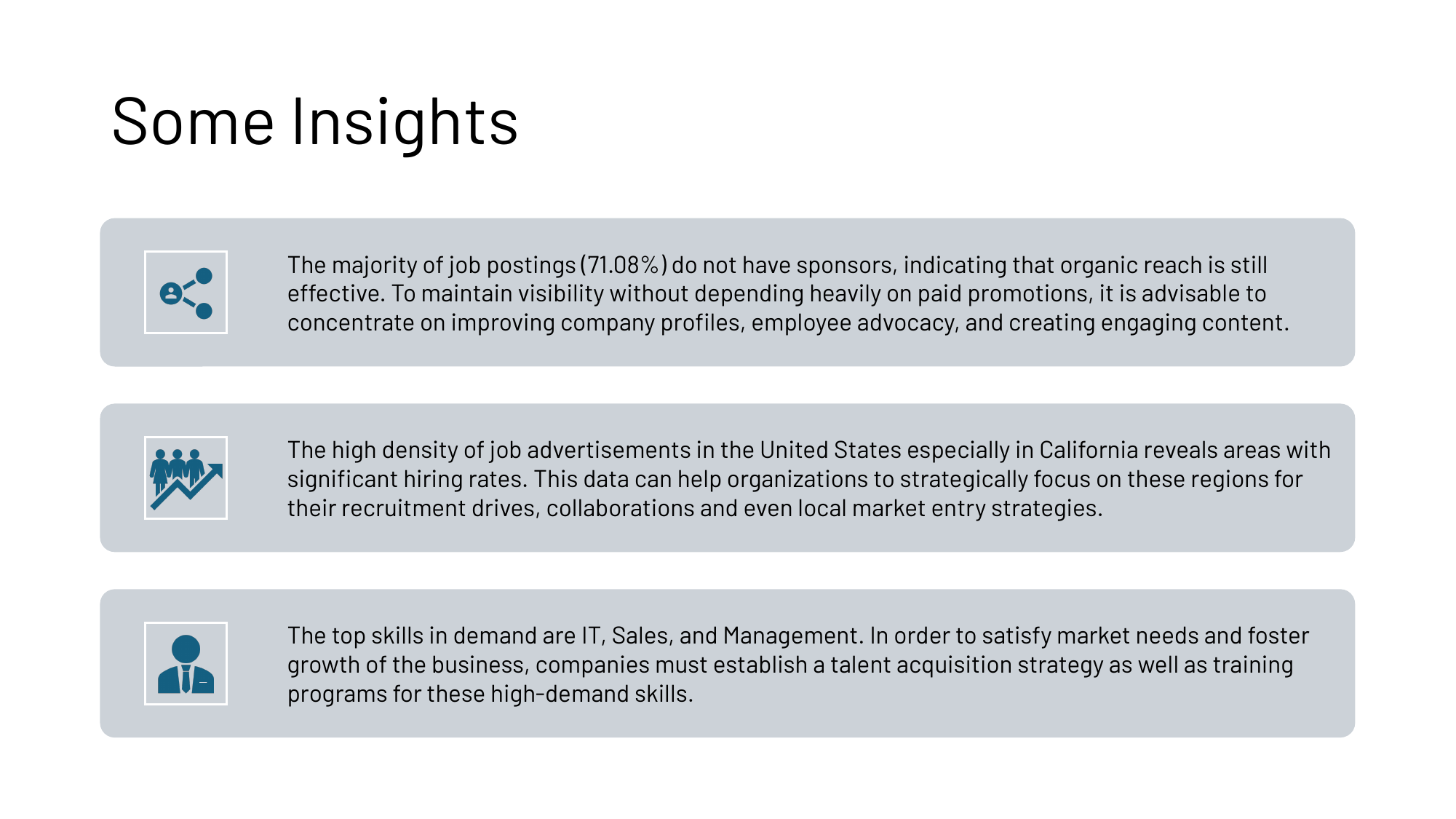

# Some Insights
The majority of job postings (71.08%) do not have sponsors, indicating that organic reach is still effective. To maintain visibility without depending heavily on paid promotions, it is advisable to concentrate on improving company profiles, employee advocacy, and creating engaging content.
The high density of job advertisements in the United States especially in California reveals areas with significant hiring rates. This data can help organizations to strategically focus on these regions for their recruitment drives, collaborations and even local market entry strategies.
The top skills in demand are IT, Sales, and Management. In order to satisfy market needs and foster growth of the business, companies must establish a talent acquisition strategy as well as training programs for these high-demand skills.